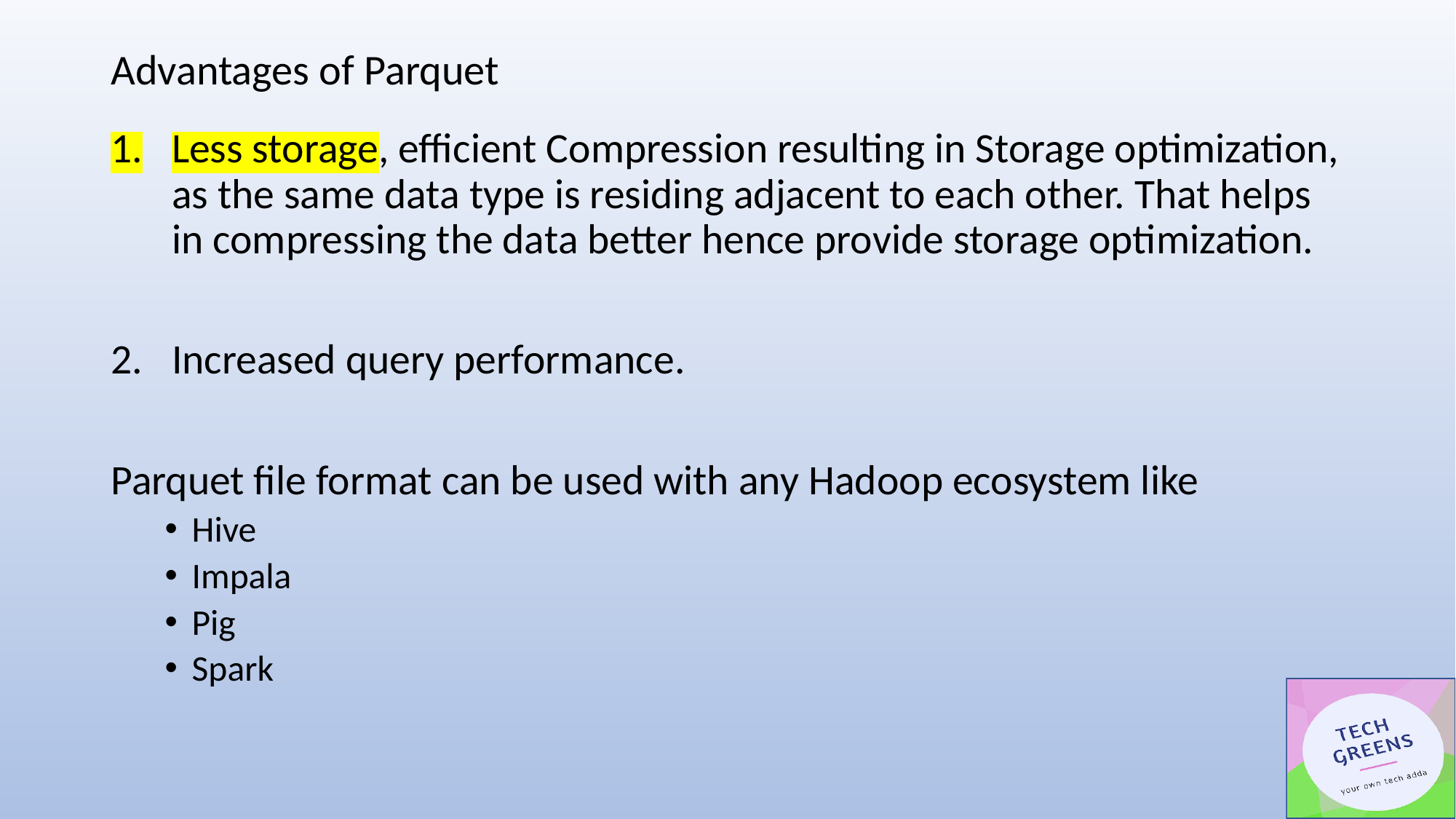

# Advantages of Parquet
Less storage, efficient Compression resulting in Storage optimization, as the same data type is residing adjacent to each other. That helps in compressing the data better hence provide storage optimization.

Increased query performance.

Parquet file format can be used with any Hadoop ecosystem like
Hive
Impala
Pig
Spark